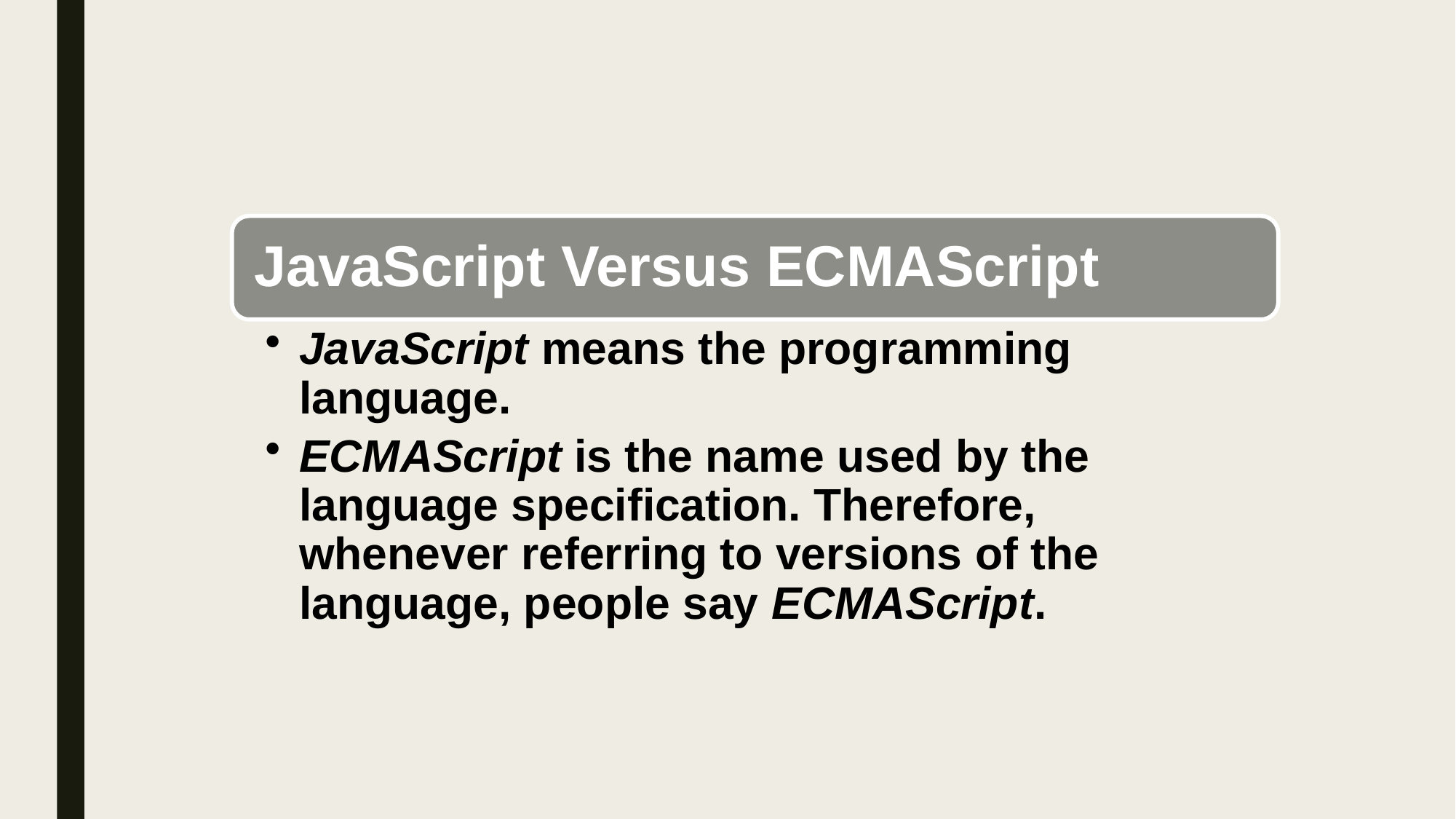

JavaScript Versus ECMAScript
JavaScript means the programming language.
ECMAScript is the name used by the language specification. Therefore, whenever referring to versions of the language, people say ECMAScript.